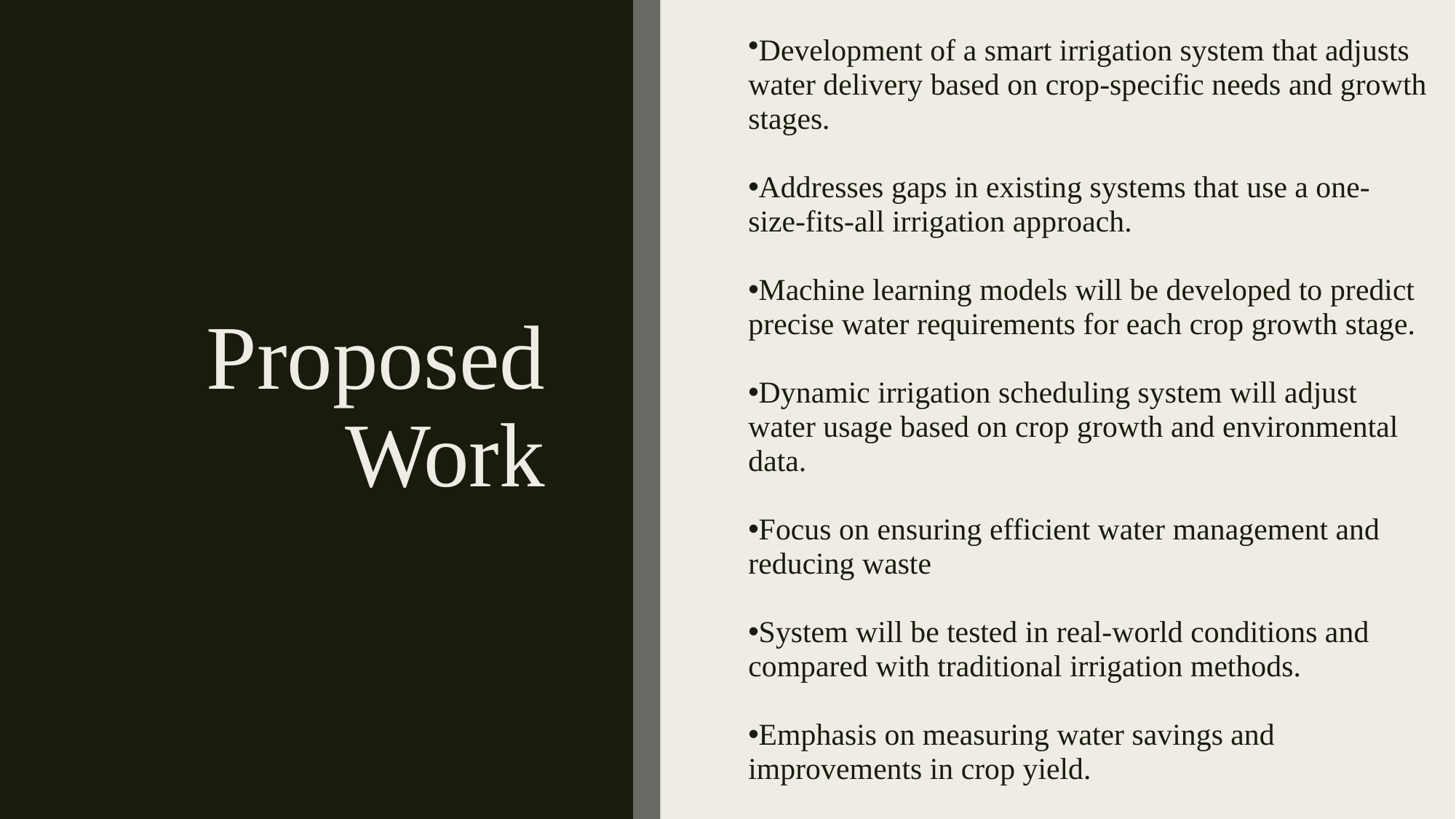

Development of a smart irrigation system that adjusts water delivery based on crop-specific needs and growth stages.

Addresses gaps in existing systems that use a one-size-fits-all irrigation approach.

Machine learning models will be developed to predict precise water requirements for each crop growth stage.

Dynamic irrigation scheduling system will adjust water usage based on crop growth and environmental data.

Focus on ensuring efficient water management and reducing waste

System will be tested in real-world conditions and compared with traditional irrigation methods.

Emphasis on measuring water savings and improvements in crop yield.

# Proposed Work